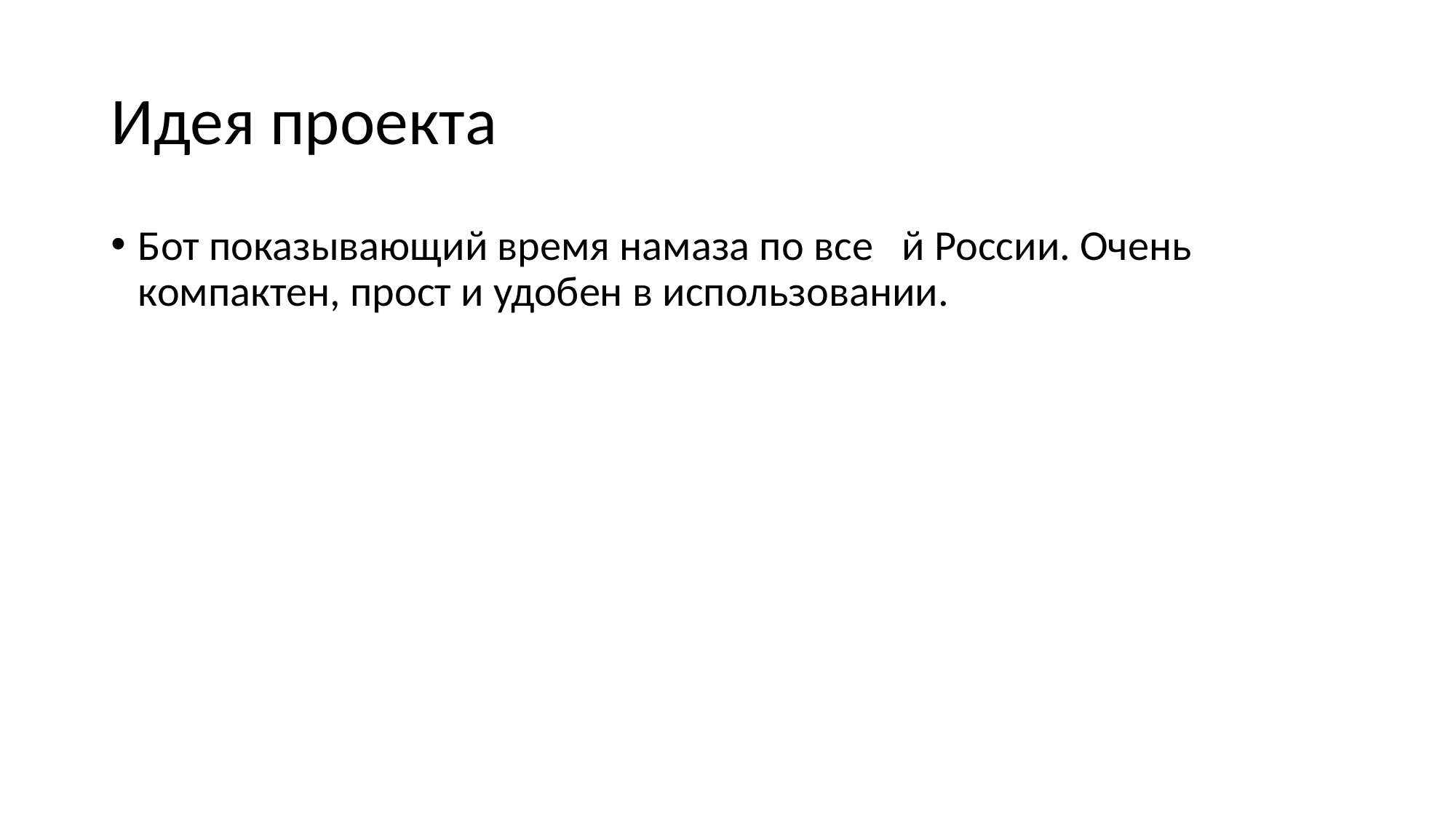

# Идея проекта
Бот показывающий время намаза по все	й России. Очень компактен, прост и удобен в использовании.